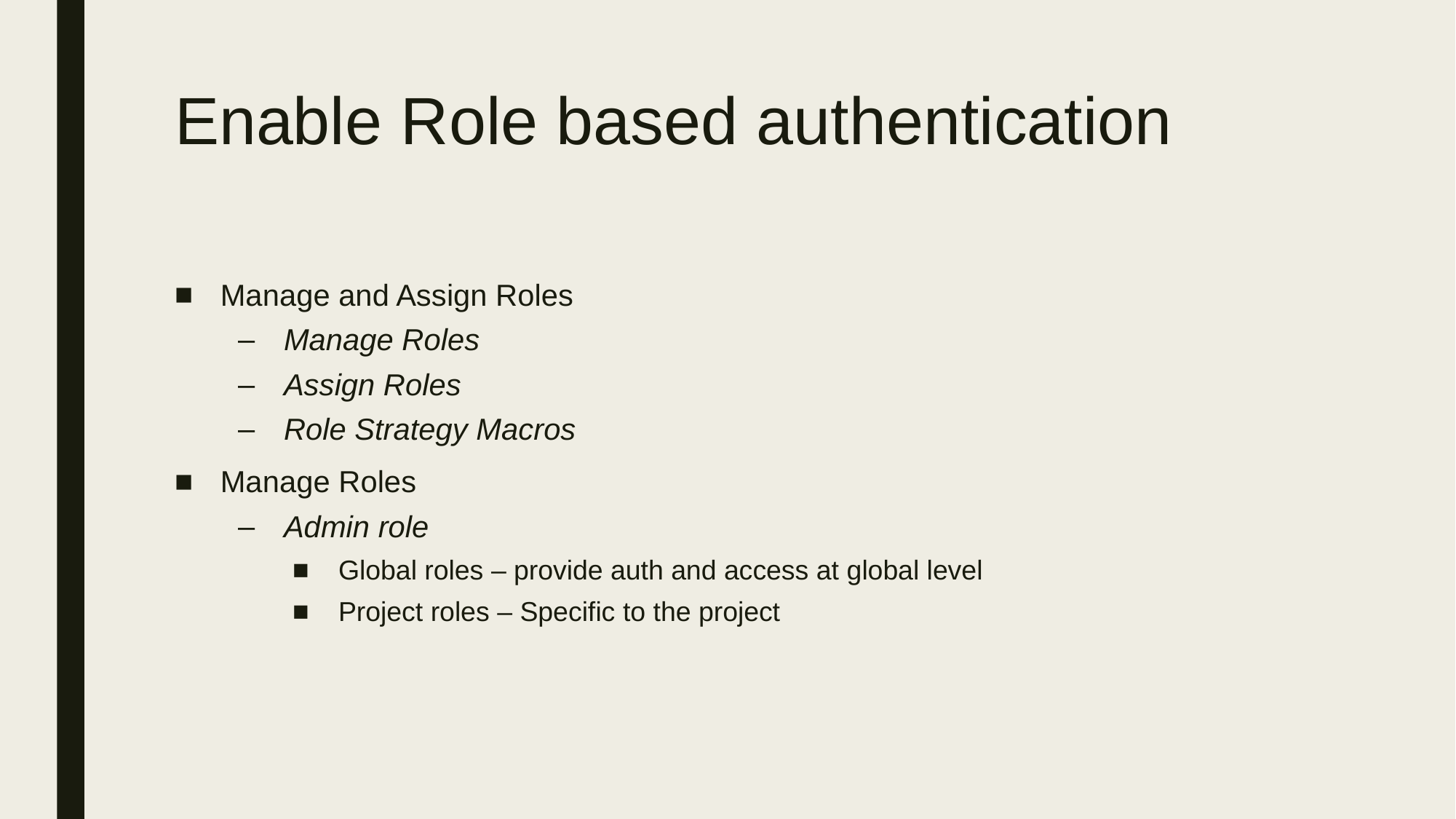

# Enable Role based authentication
Manage and Assign Roles
Manage Roles
Assign Roles
Role Strategy Macros
Manage Roles
Admin role
Global roles – provide auth and access at global level
Project roles – Specific to the project